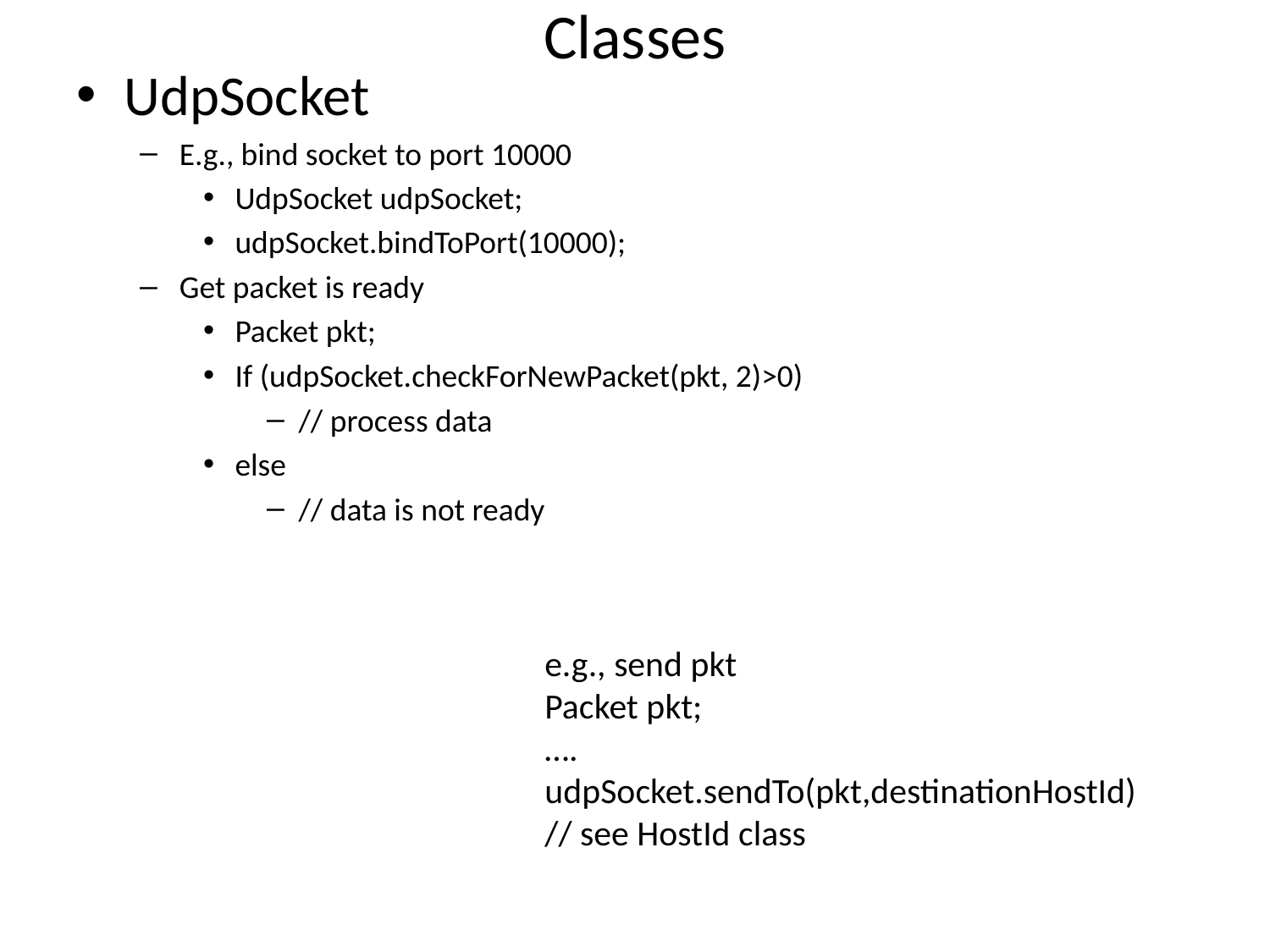

# Classes
UdpSocket
E.g., bind socket to port 10000
UdpSocket udpSocket;
udpSocket.bindToPort(10000);
Get packet is ready
Packet pkt;
If (udpSocket.checkForNewPacket(pkt, 2)>0)
// process data
else
// data is not ready
e.g., send pkt
Packet pkt;
….
udpSocket.sendTo(pkt,destinationHostId)
// see HostId class